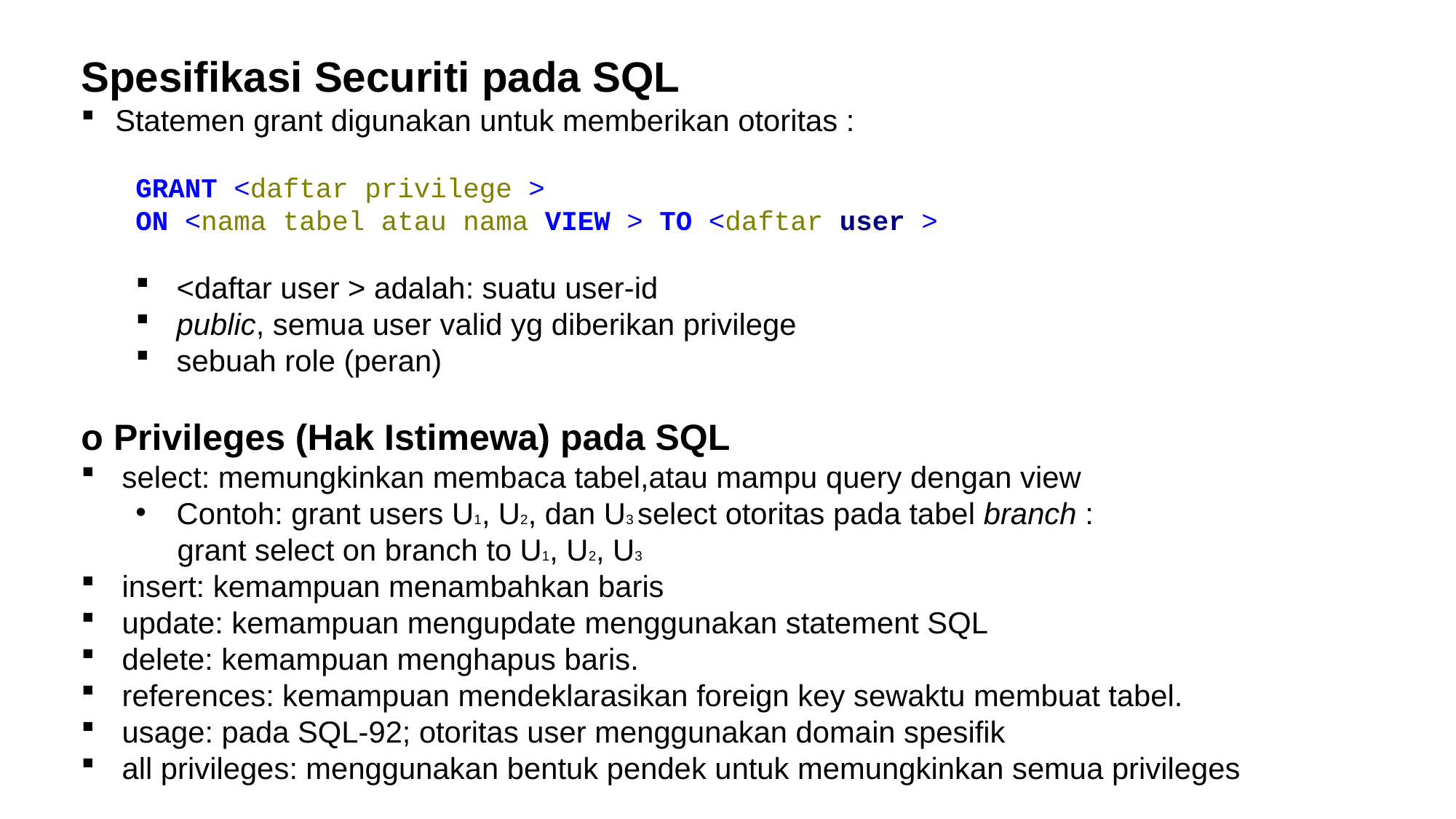

Spesifikasi Securiti pada SQL
Statemen grant digunakan untuk memberikan otoritas :

GRANT <daftar privilege >
ON <nama tabel atau nama VIEW > TO <daftar user >

<daftar user > adalah: suatu user-id
public, semua user valid yg diberikan privilege
sebuah role (peran)

o Privileges (Hak Istimewa) pada SQL
select: memungkinkan membaca tabel,atau mampu query dengan view
Contoh: grant users U1, U2, dan U3 select otoritas pada tabel branch :
grant select on branch to U1, U2, U3
insert: kemampuan menambahkan baris
update: kemampuan mengupdate menggunakan statement SQL
delete: kemampuan menghapus baris.
references: kemampuan mendeklarasikan foreign key sewaktu membuat tabel.
usage: pada SQL-92; otoritas user menggunakan domain spesifik
all privileges: menggunakan bentuk pendek untuk memungkinkan semua privileges